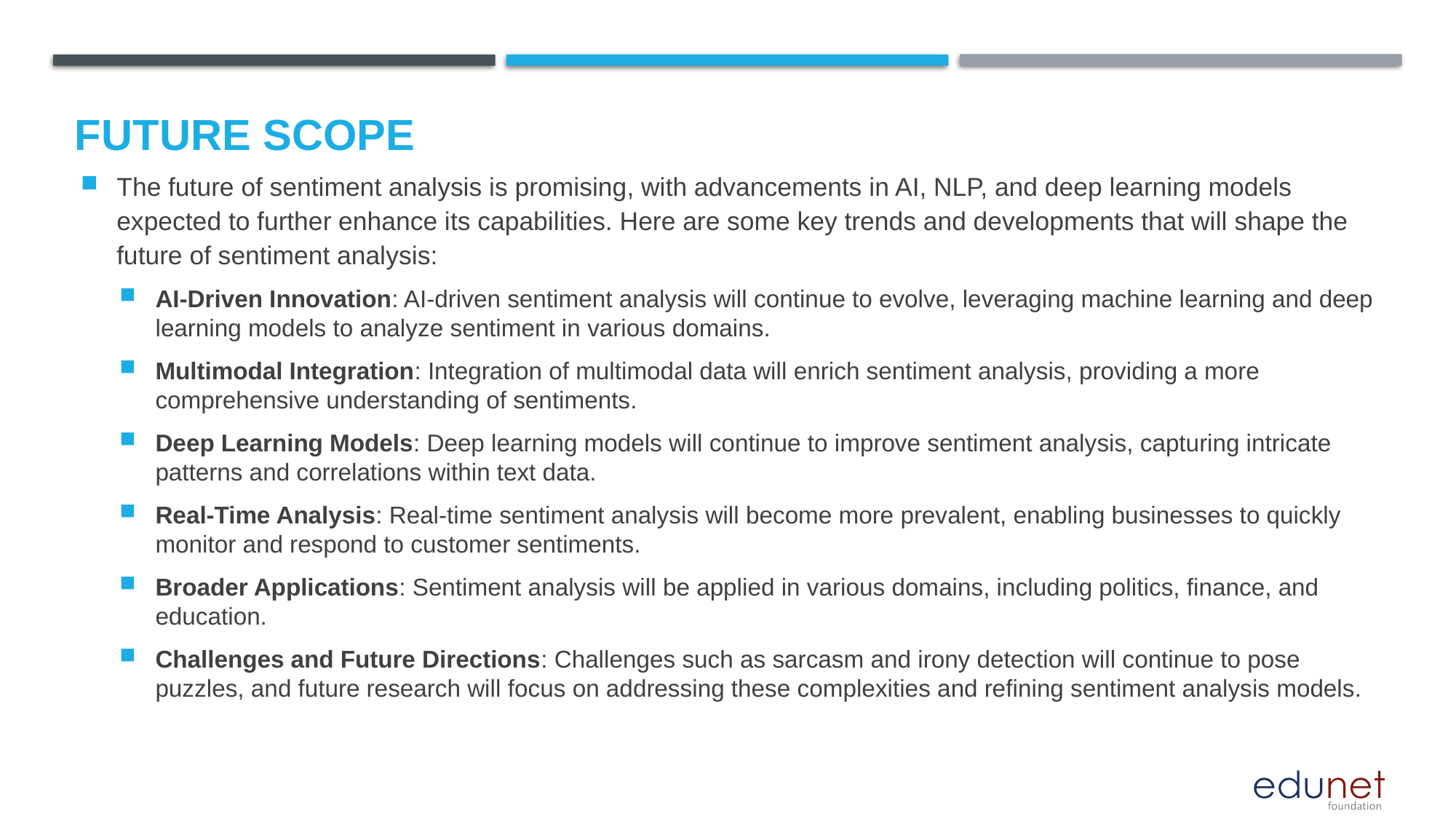

Future scope
The future of sentiment analysis is promising, with advancements in AI, NLP, and deep learning models expected to further enhance its capabilities. Here are some key trends and developments that will shape the future of sentiment analysis:
AI-Driven Innovation: AI-driven sentiment analysis will continue to evolve, leveraging machine learning and deep learning models to analyze sentiment in various domains.
Multimodal Integration: Integration of multimodal data will enrich sentiment analysis, providing a more comprehensive understanding of sentiments.
Deep Learning Models: Deep learning models will continue to improve sentiment analysis, capturing intricate patterns and correlations within text data.
Real-Time Analysis: Real-time sentiment analysis will become more prevalent, enabling businesses to quickly monitor and respond to customer sentiments.
Broader Applications: Sentiment analysis will be applied in various domains, including politics, finance, and education.
Challenges and Future Directions: Challenges such as sarcasm and irony detection will continue to pose puzzles, and future research will focus on addressing these complexities and refining sentiment analysis models.